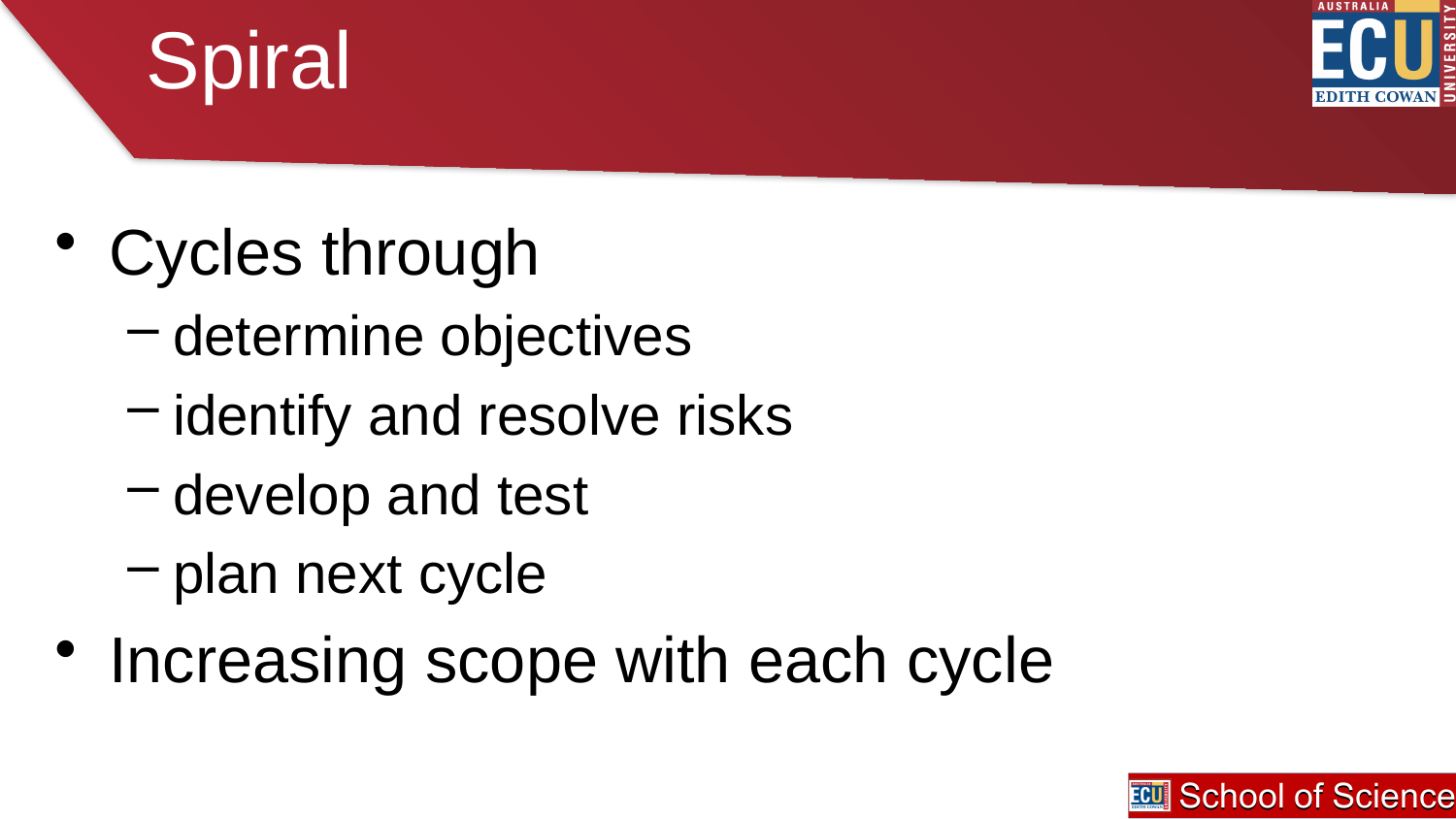

# Spiral
Cycles through
determine objectives
identify and resolve risks
develop and test
plan next cycle
Increasing scope with each cycle